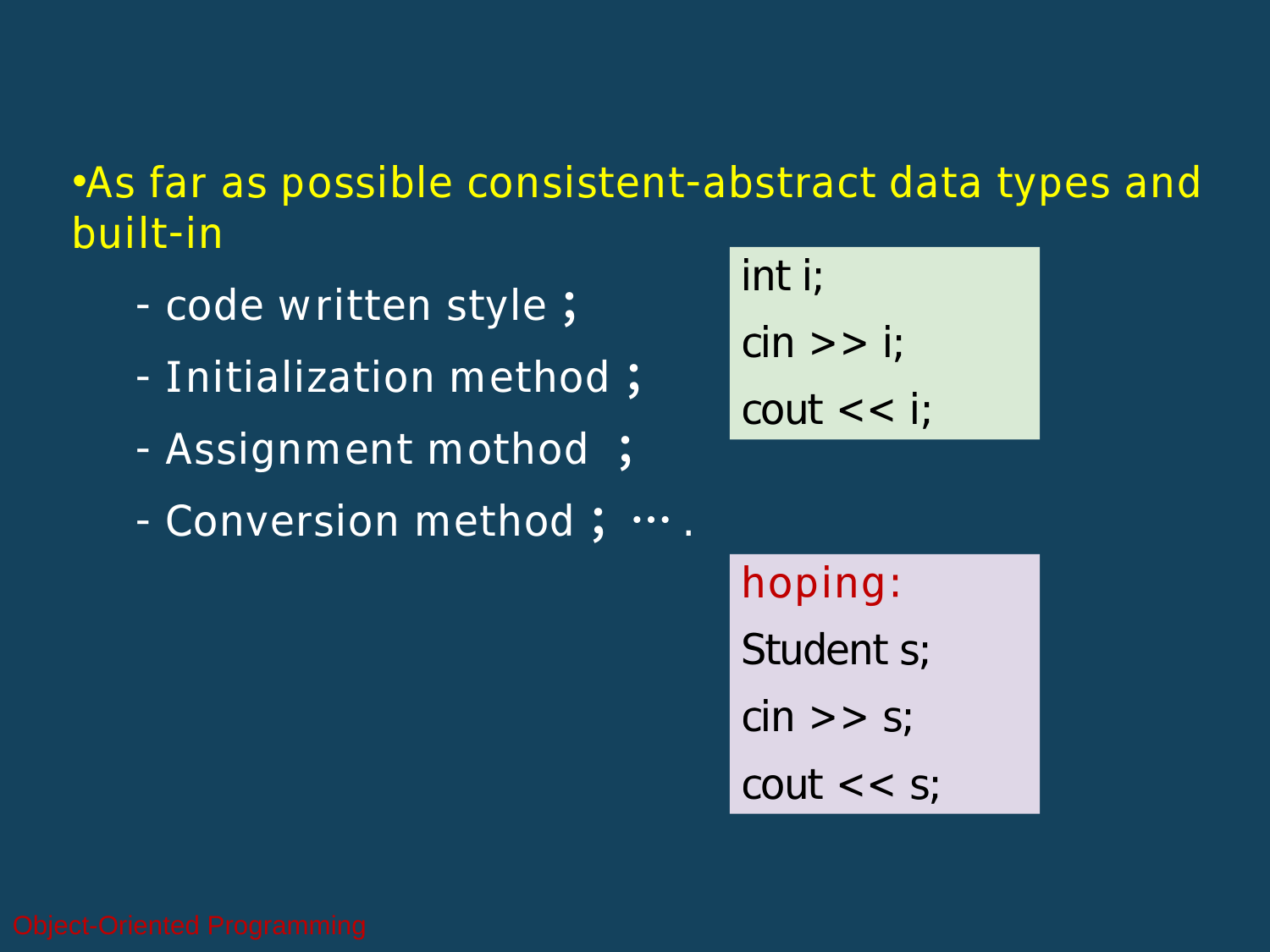

As far as possible consistent-abstract data types and built-in
- code written style；
- Initialization method；
- Assignment mothod ；
- Conversion method；….
int i;
cin >> i;
cout << i;
hoping:
Student s;
cin >> s;
cout << s;
Object-Oriented Programming